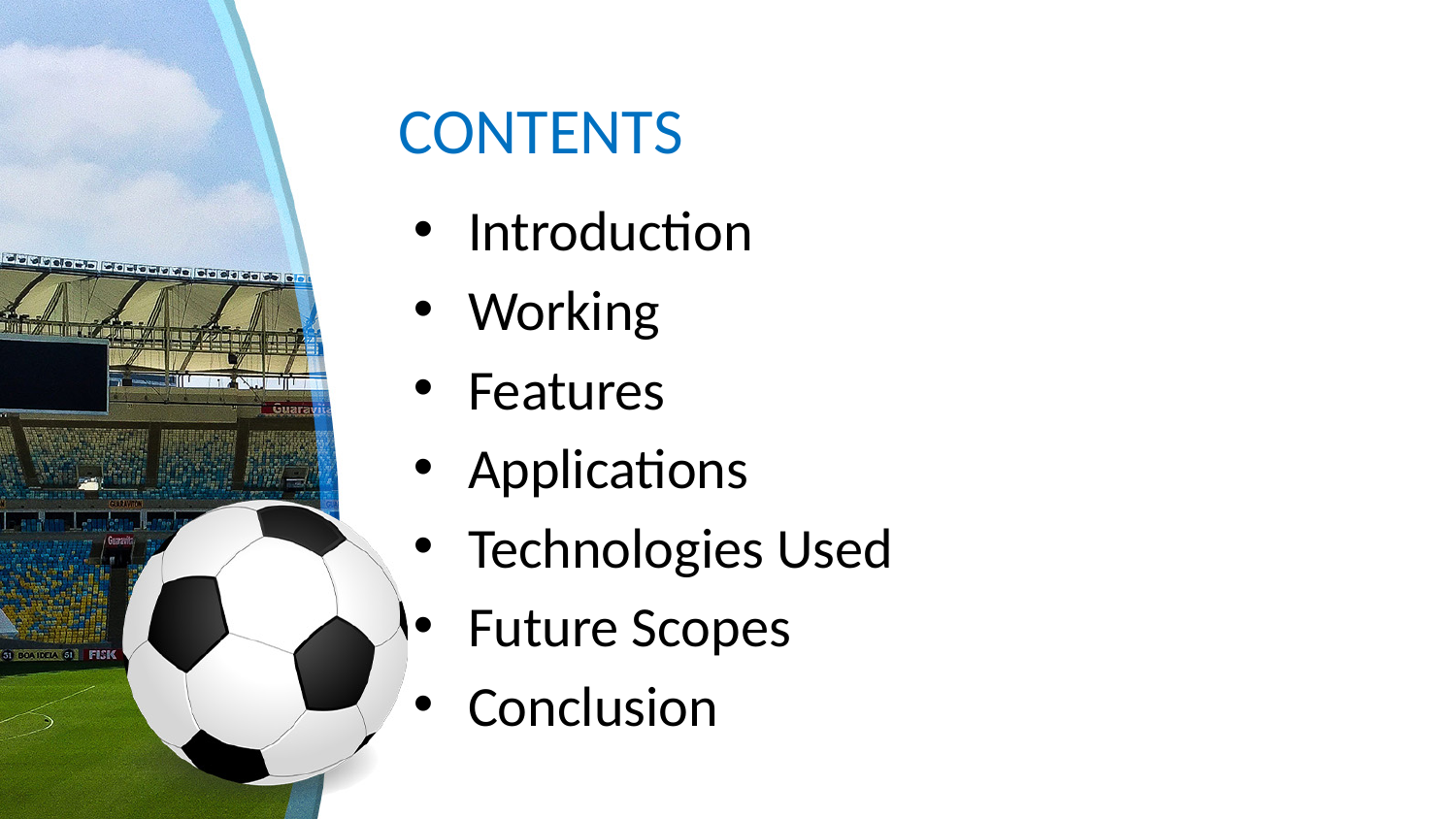

# CONTENTS
Introduction
Working
Features
Applications
Technologies Used
Future Scopes
Conclusion